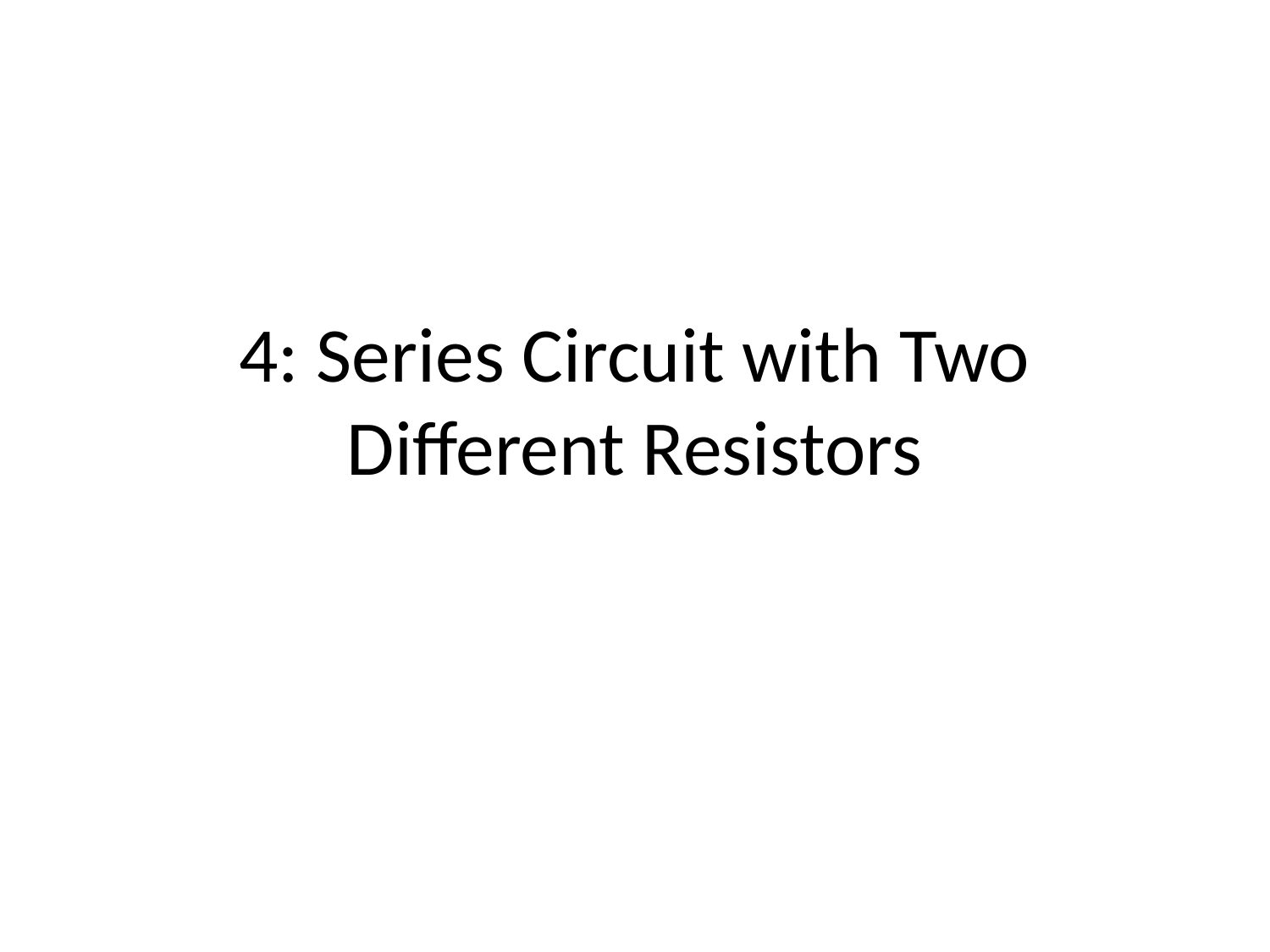

# 4: Series Circuit with Two Different Resistors